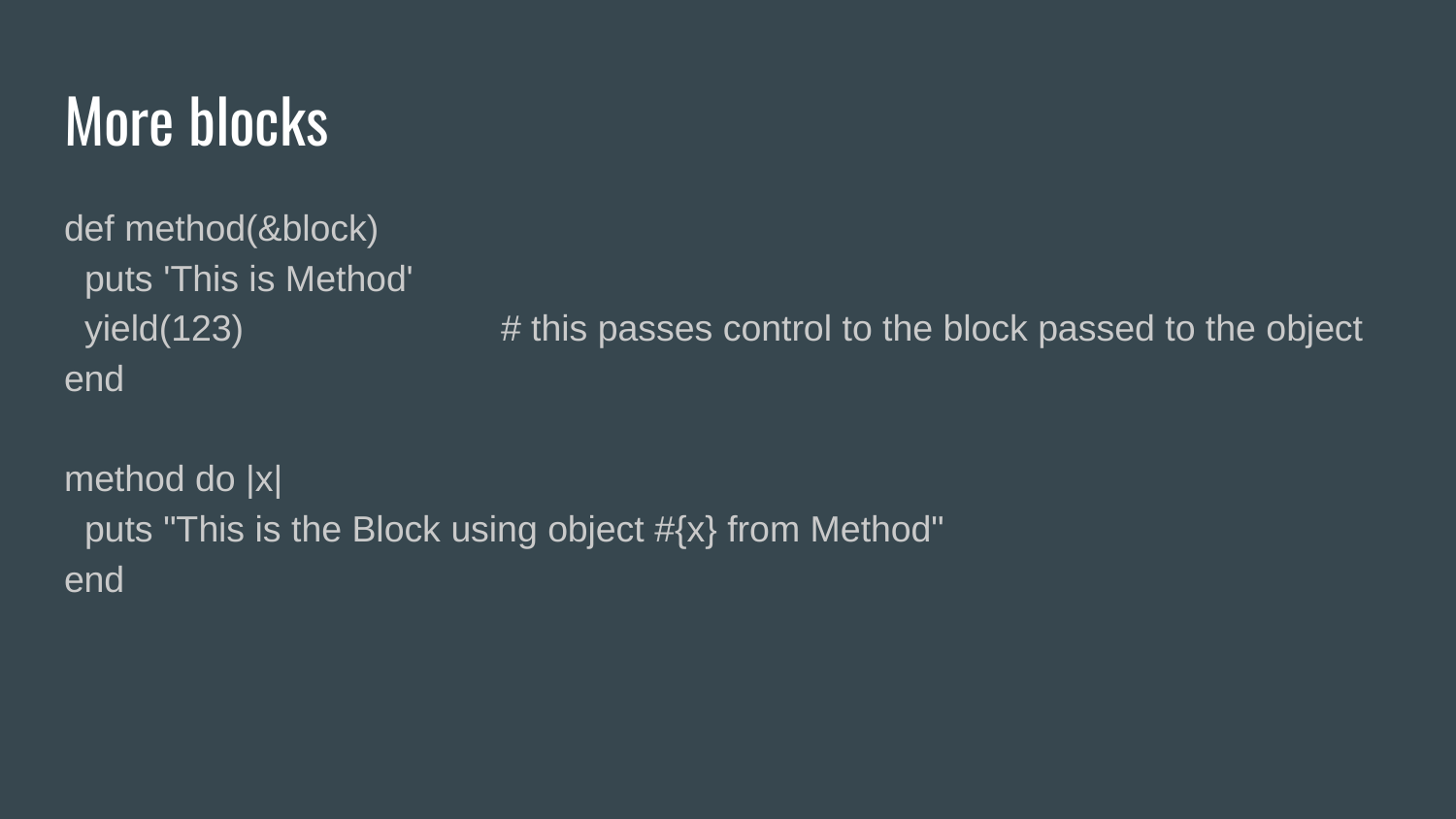

# More blocks
def method(&block)
  puts 'This is Method'
  yield(123) 		# this passes control to the block passed to the object
end

method do |x|
  puts "This is the Block using object #{x} from Method"
end